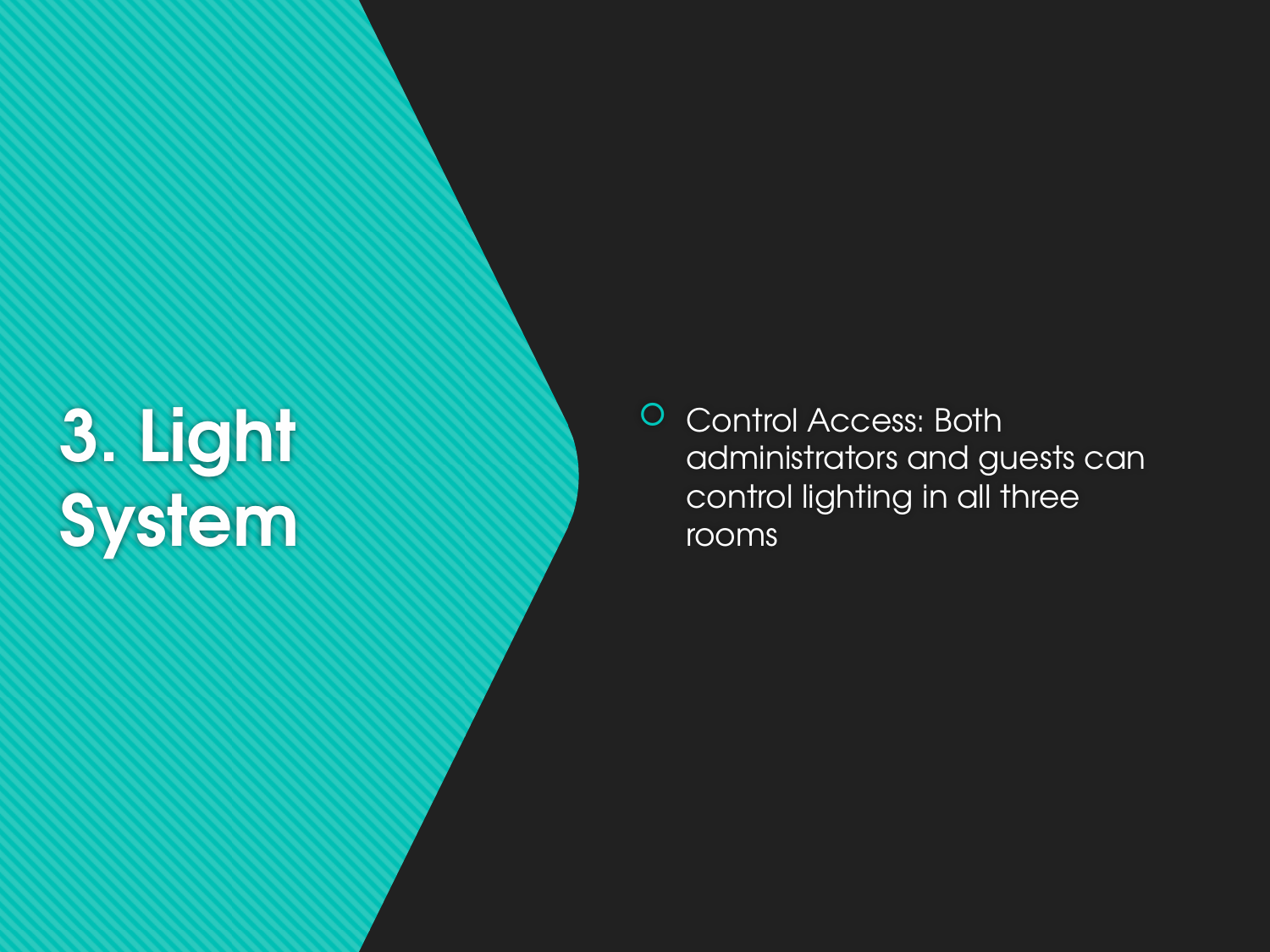

Control Access: Both administrators and guests can control lighting in all three rooms

# 3. Light System